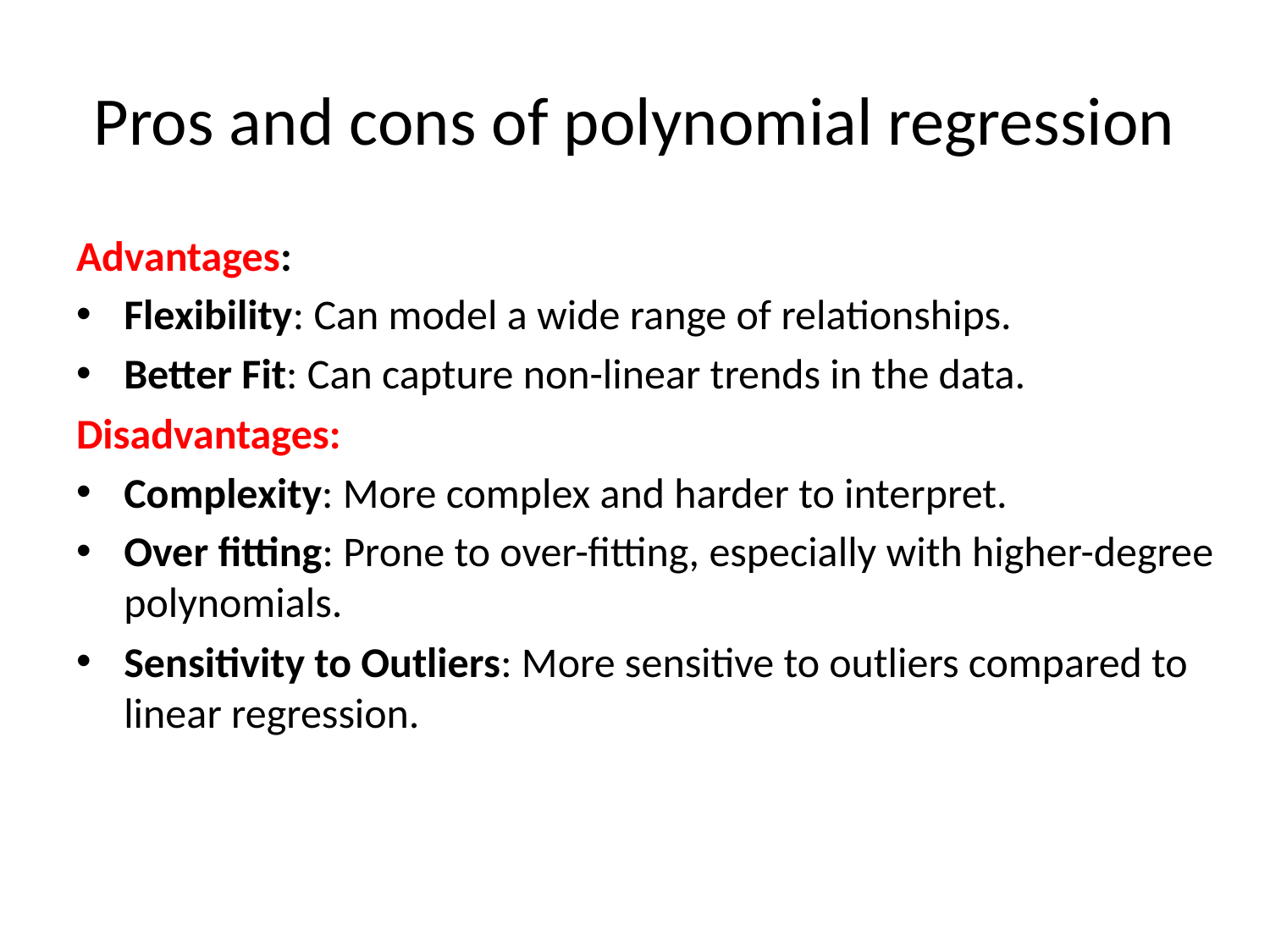

# Pros and cons of polynomial regression
Advantages:
Flexibility: Can model a wide range of relationships.
Better Fit: Can capture non-linear trends in the data.
Disadvantages:
Complexity: More complex and harder to interpret.
Over fitting: Prone to over-fitting, especially with higher-degree polynomials.
Sensitivity to Outliers: More sensitive to outliers compared to linear regression.